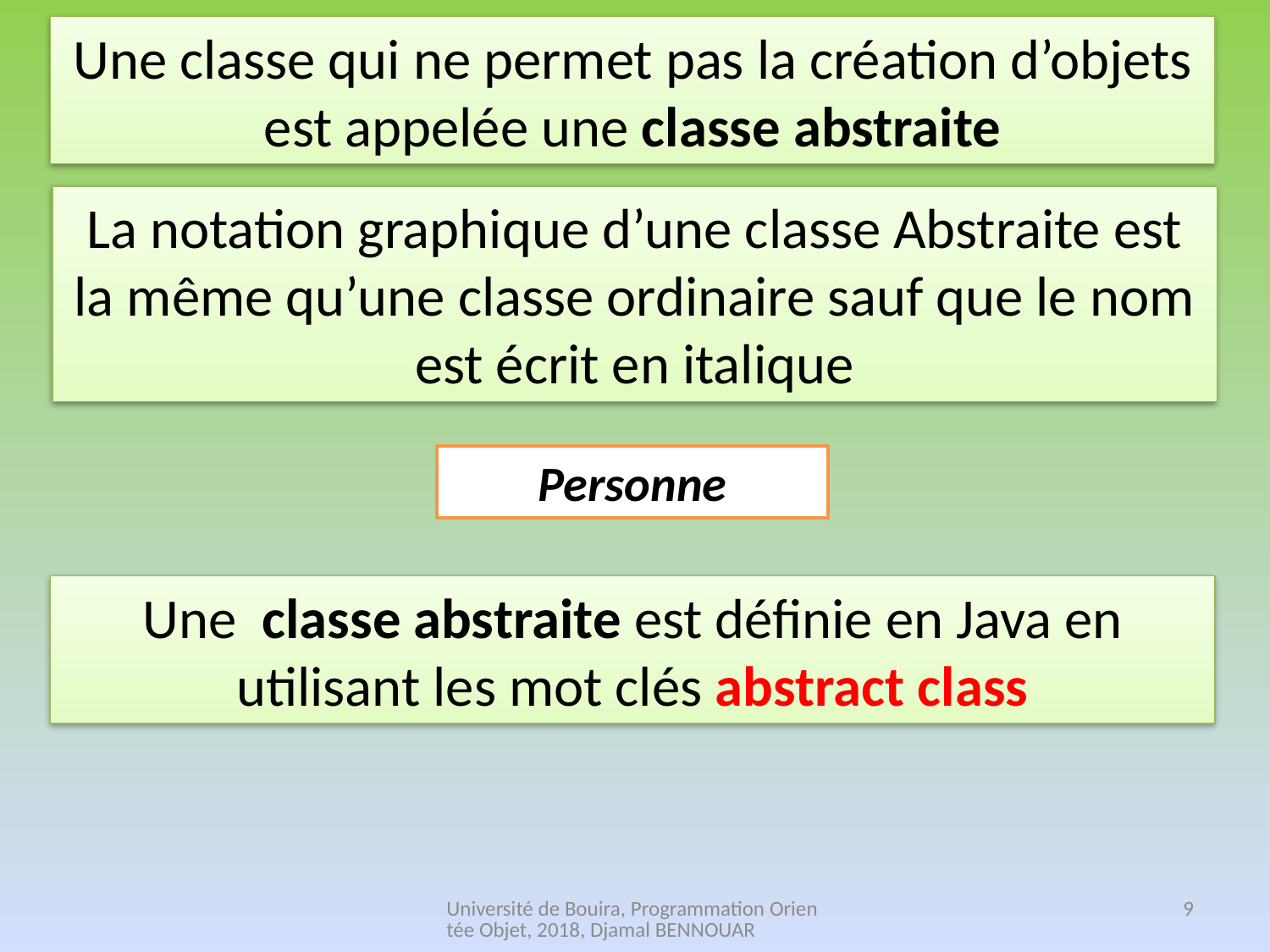

Une classe qui ne permet pas la création d’objets est appelée une classe abstraite
La notation graphique d’une classe Abstraite est la même qu’une classe ordinaire sauf que le nom est écrit en italique
Personne
Une  classe abstraite est définie en Java en utilisant les mot clés abstract class
Université de Bouira, Programmation Orientée Objet, 2018, Djamal BENNOUAR
9